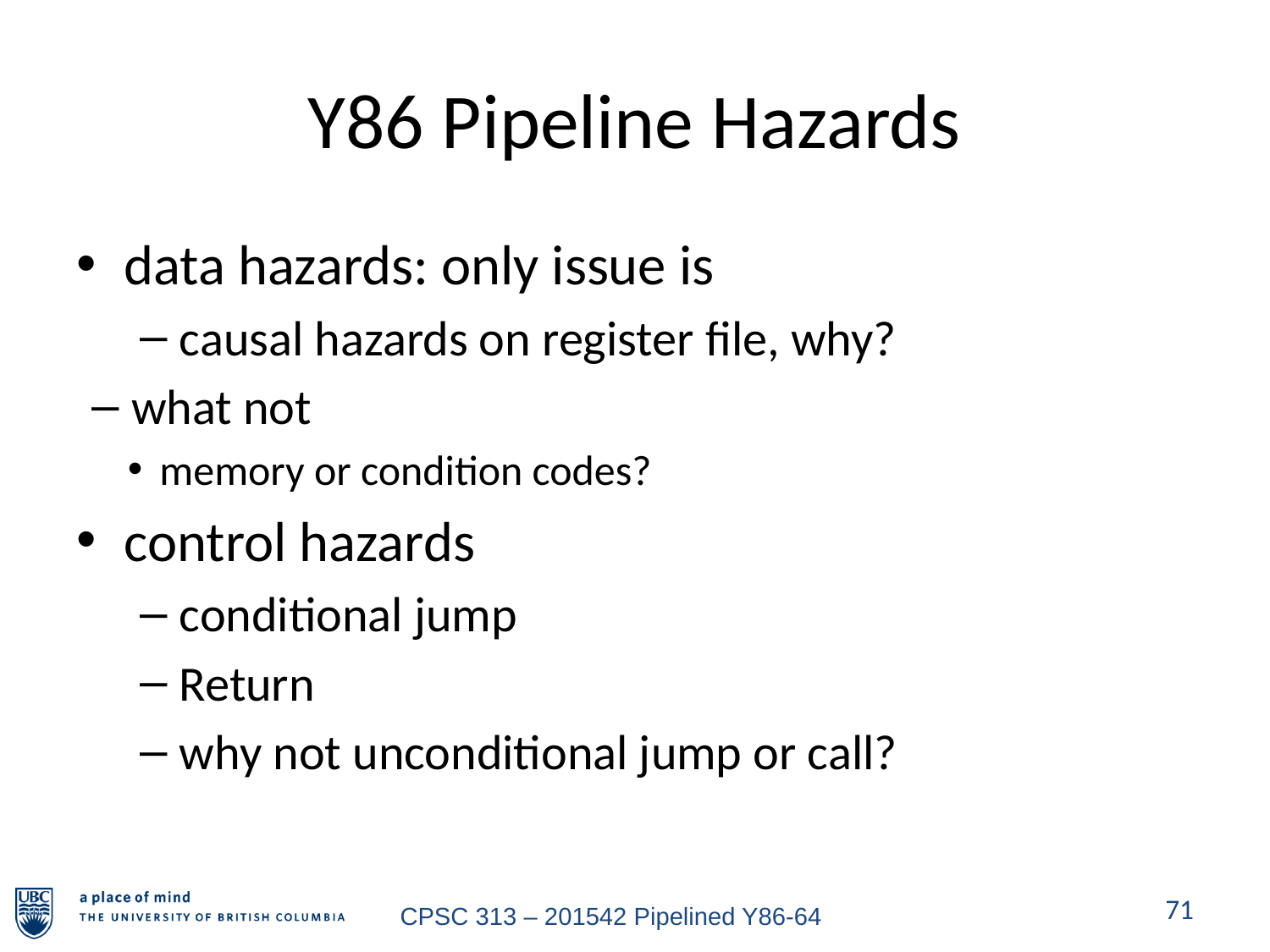

# Y86 Pipeline Hazards
data hazards: only issue is
causal hazards on register file, why?
what not
memory or condition codes?
control hazards
conditional jump
Return
why not unconditional jump or call?
71